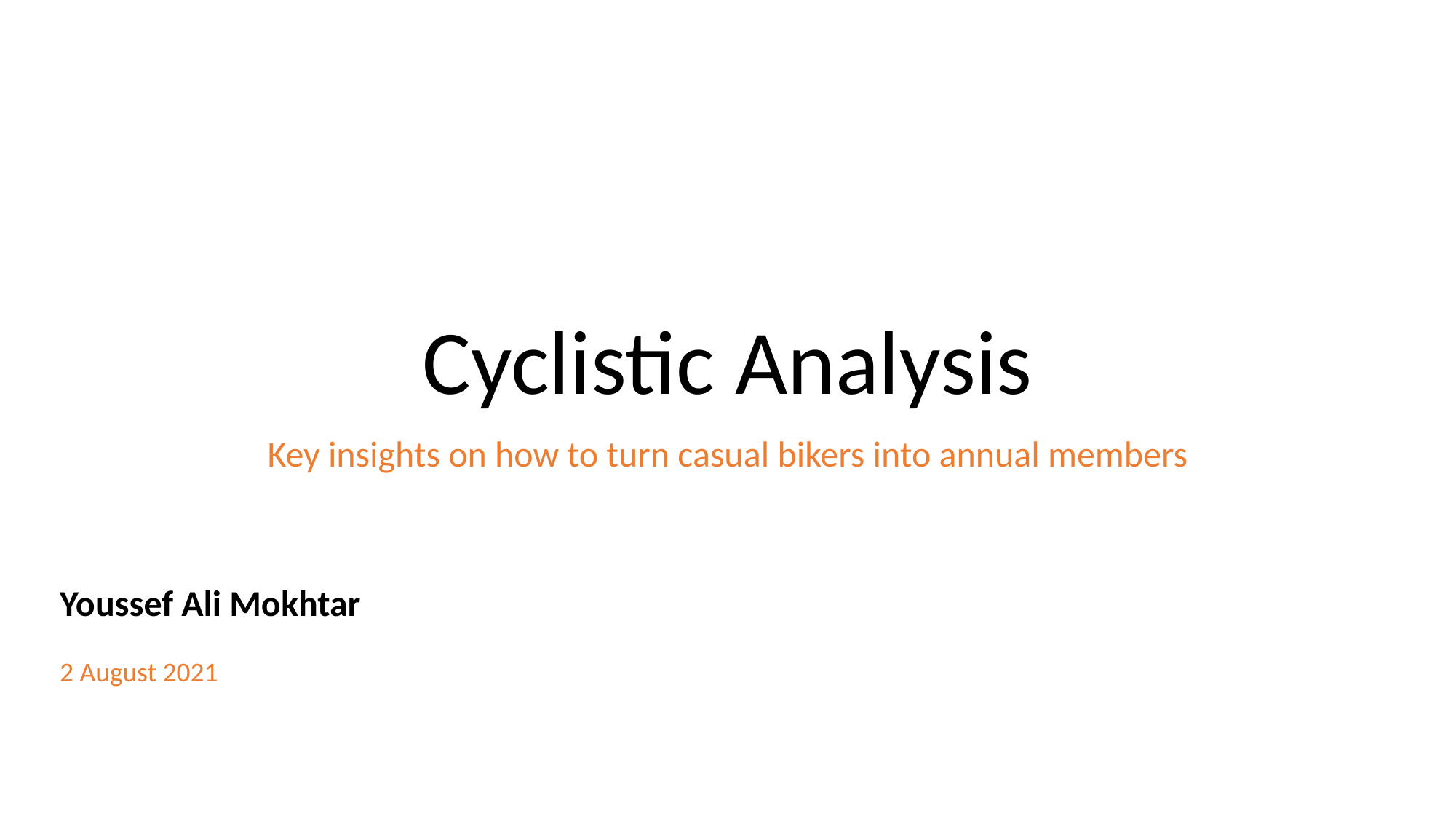

# Cyclistic Analysis
Key insights on how to turn casual bikers into annual members
Youssef Ali Mokhtar
2 August 2021